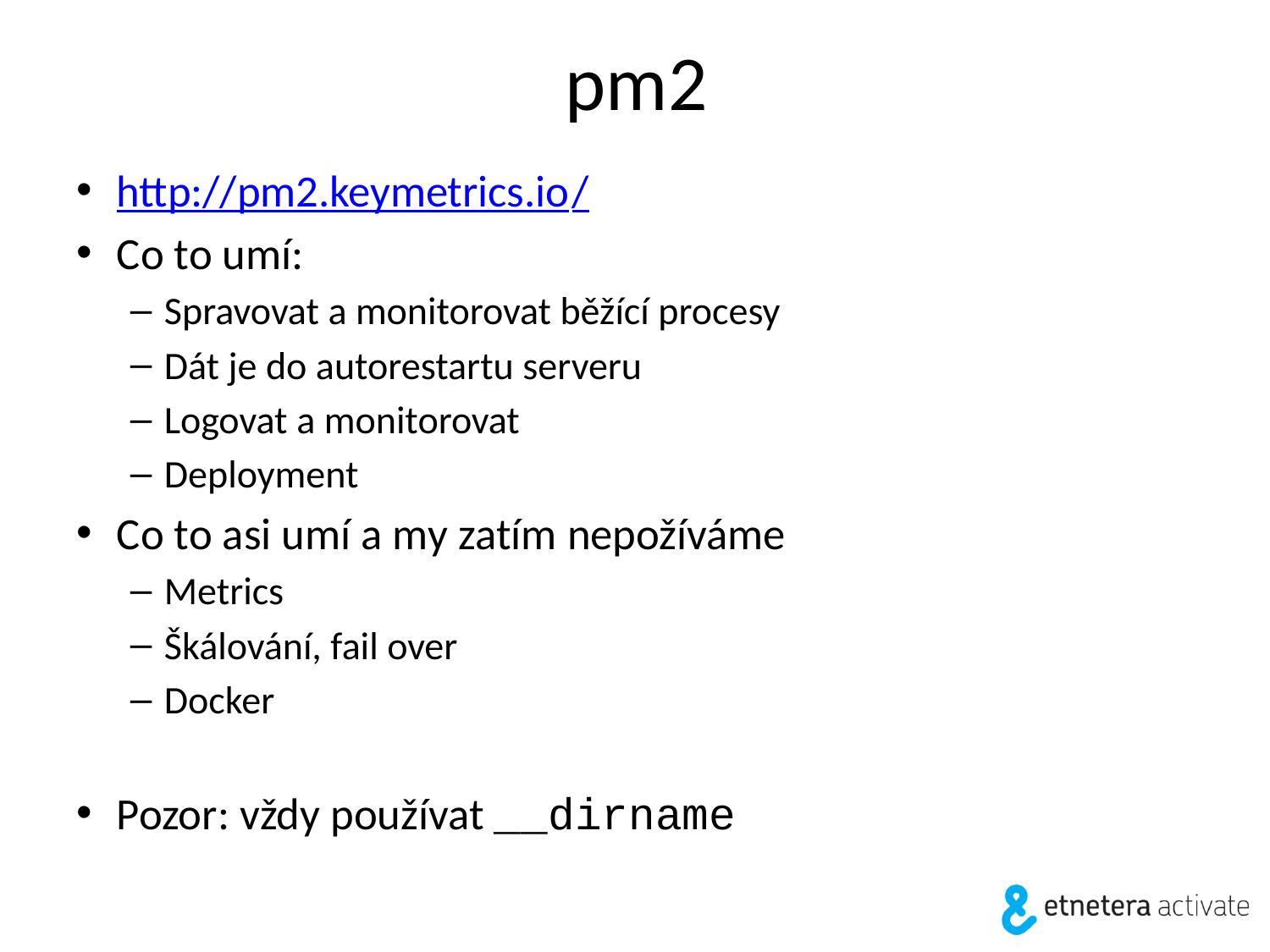

# pm2
http://pm2.keymetrics.io/
Co to umí:
Spravovat a monitorovat běžící procesy
Dát je do autorestartu serveru
Logovat a monitorovat
Deployment
Co to asi umí a my zatím nepožíváme
Metrics
Škálování, fail over
Docker

Pozor: vždy používat __dirname